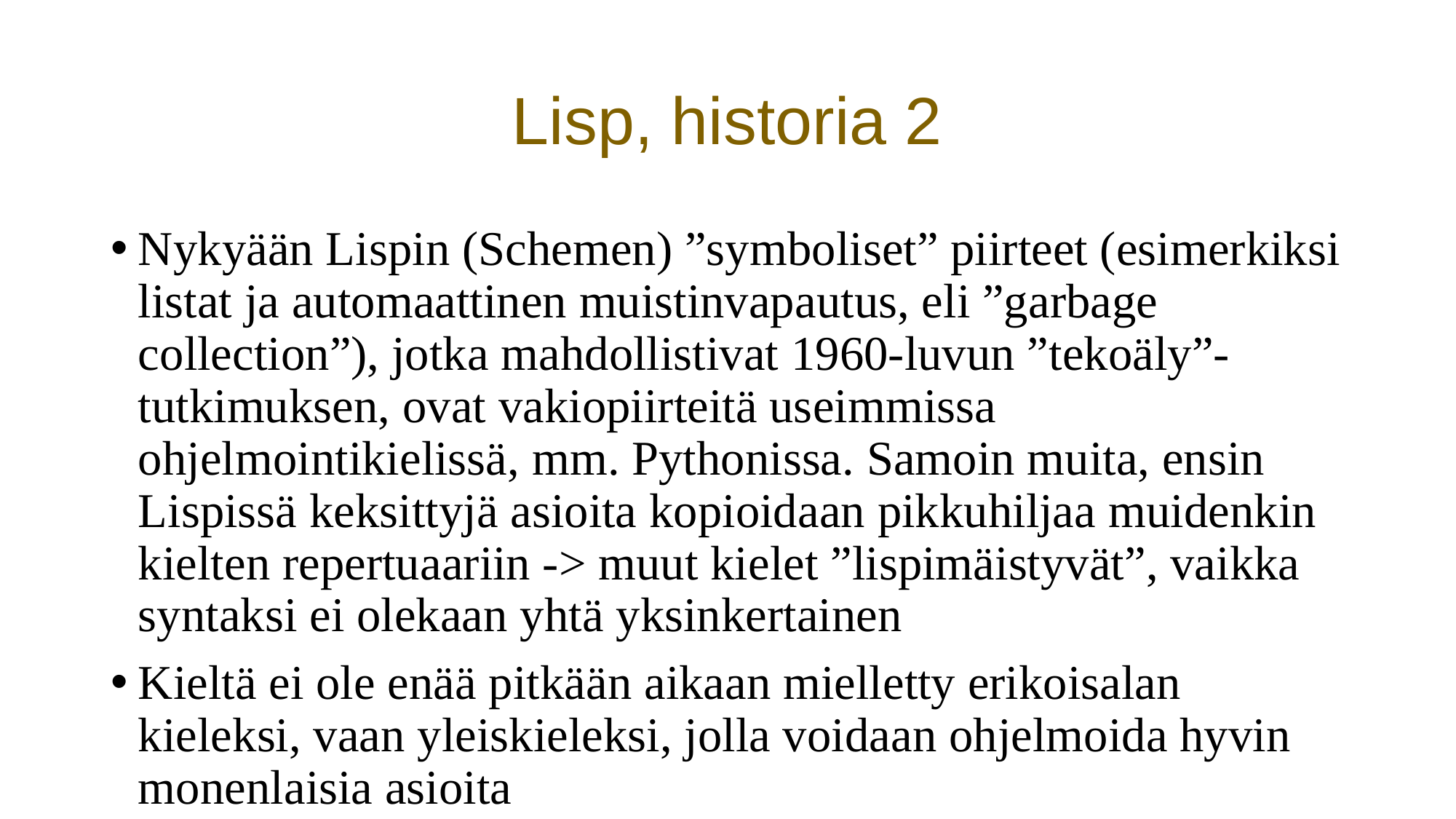

# Lisp, historia 2
Nykyään Lispin (Schemen) ”symboliset” piirteet (esimerkiksi listat ja automaattinen muistinvapautus, eli ”garbage collection”), jotka mahdollistivat 1960-luvun ”tekoäly”-tutkimuksen, ovat vakiopiirteitä useimmissa ohjelmointikielissä, mm. Pythonissa. Samoin muita, ensin Lispissä keksittyjä asioita kopioidaan pikkuhiljaa muidenkin kielten repertuaariin -> muut kielet ”lispimäistyvät”, vaikka syntaksi ei olekaan yhtä yksinkertainen
Kieltä ei ole enää pitkään aikaan mielletty erikoisalan kieleksi, vaan yleiskieleksi, jolla voidaan ohjelmoida hyvin monenlaisia asioita